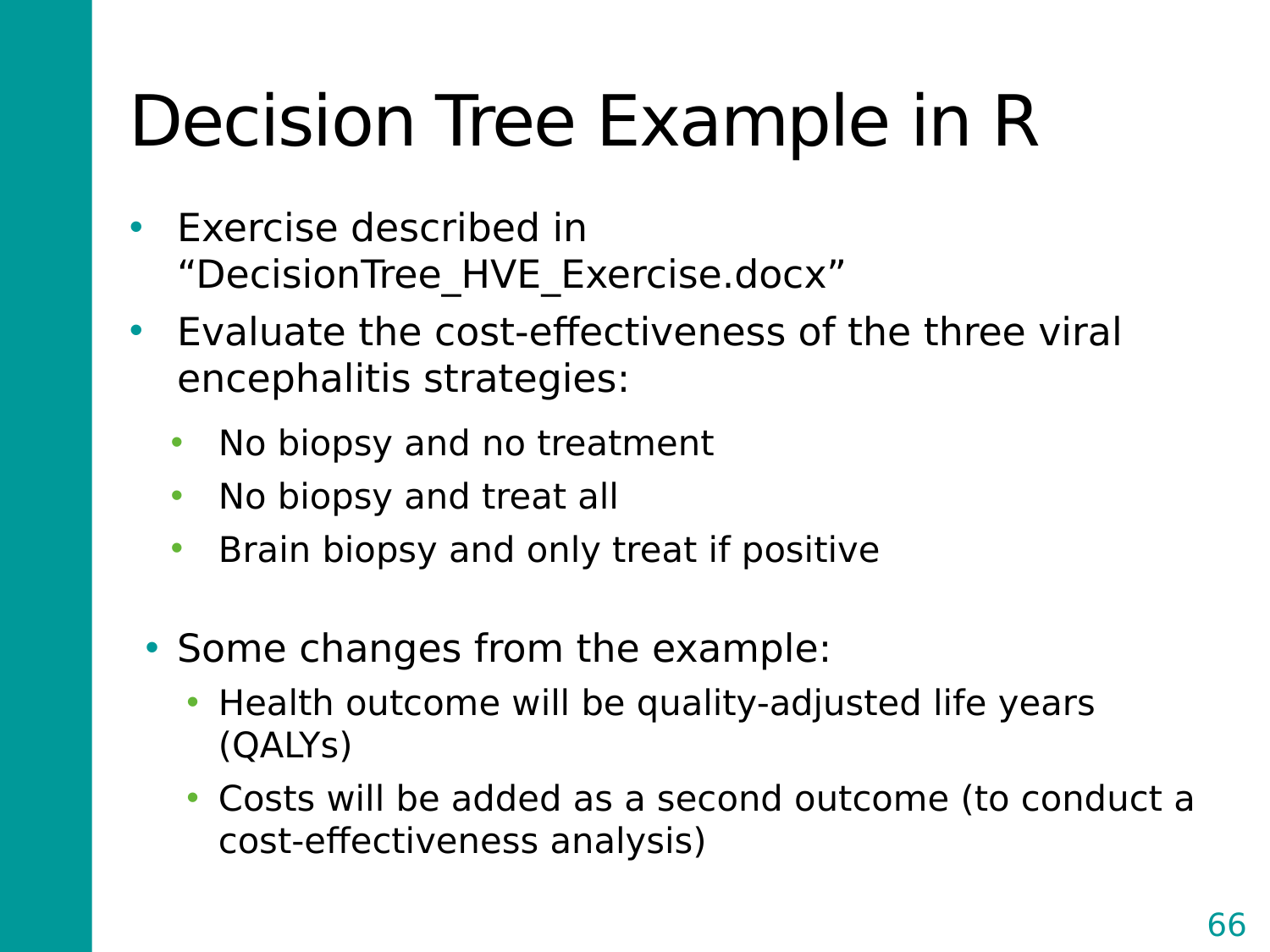

# Decision Tree Example in R
Exercise described in “DecisionTree_HVE_Exercise.docx”
Evaluate the cost-effectiveness of the three viral encephalitis strategies:
No biopsy and no treatment
No biopsy and treat all
Brain biopsy and only treat if positive

Some changes from the example:
Health outcome will be quality-adjusted life years (QALYs)
Costs will be added as a second outcome (to conduct a cost-effectiveness analysis)
66